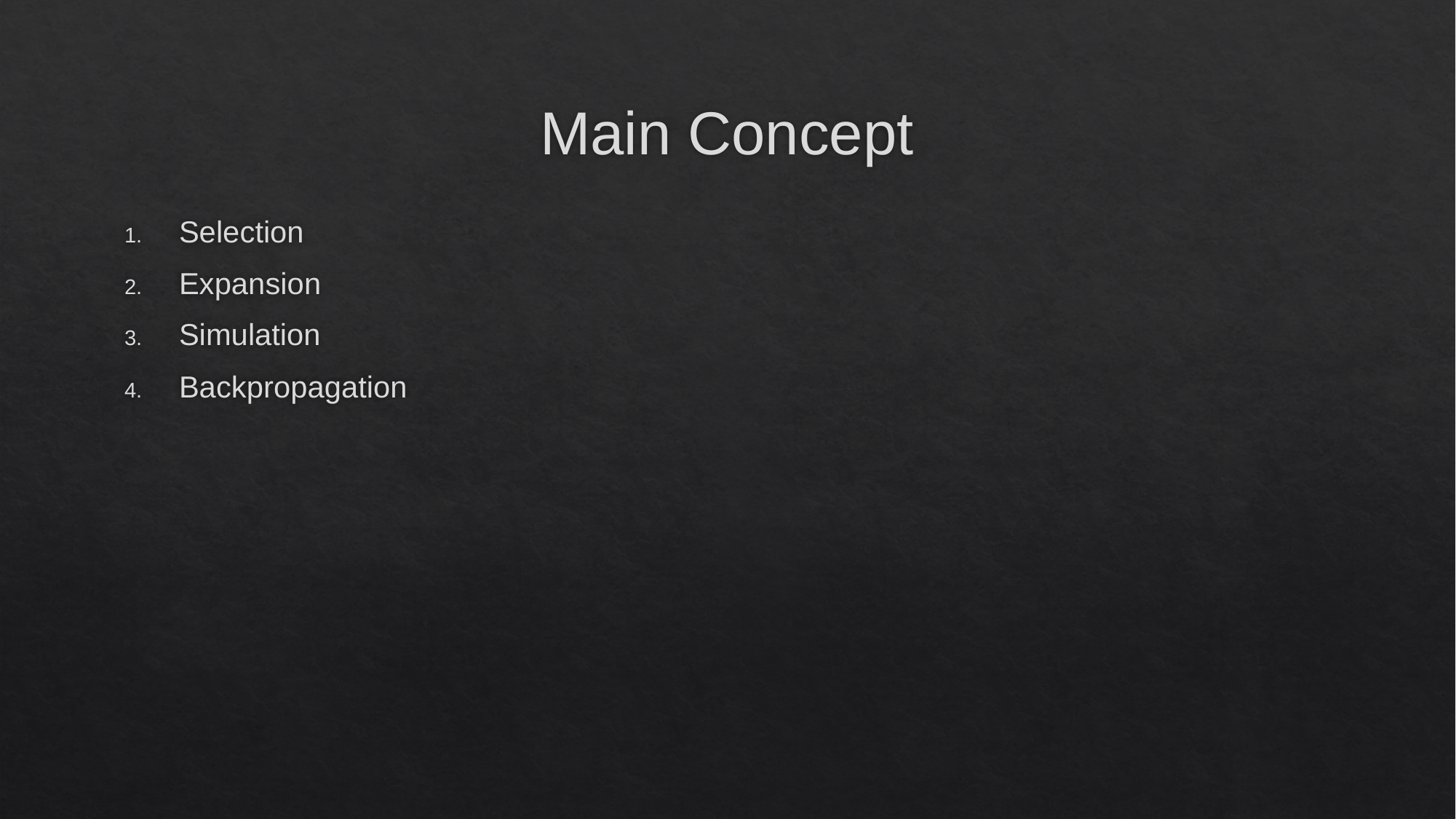

# Main Concept
Selection
Expansion
Simulation
Backpropagation